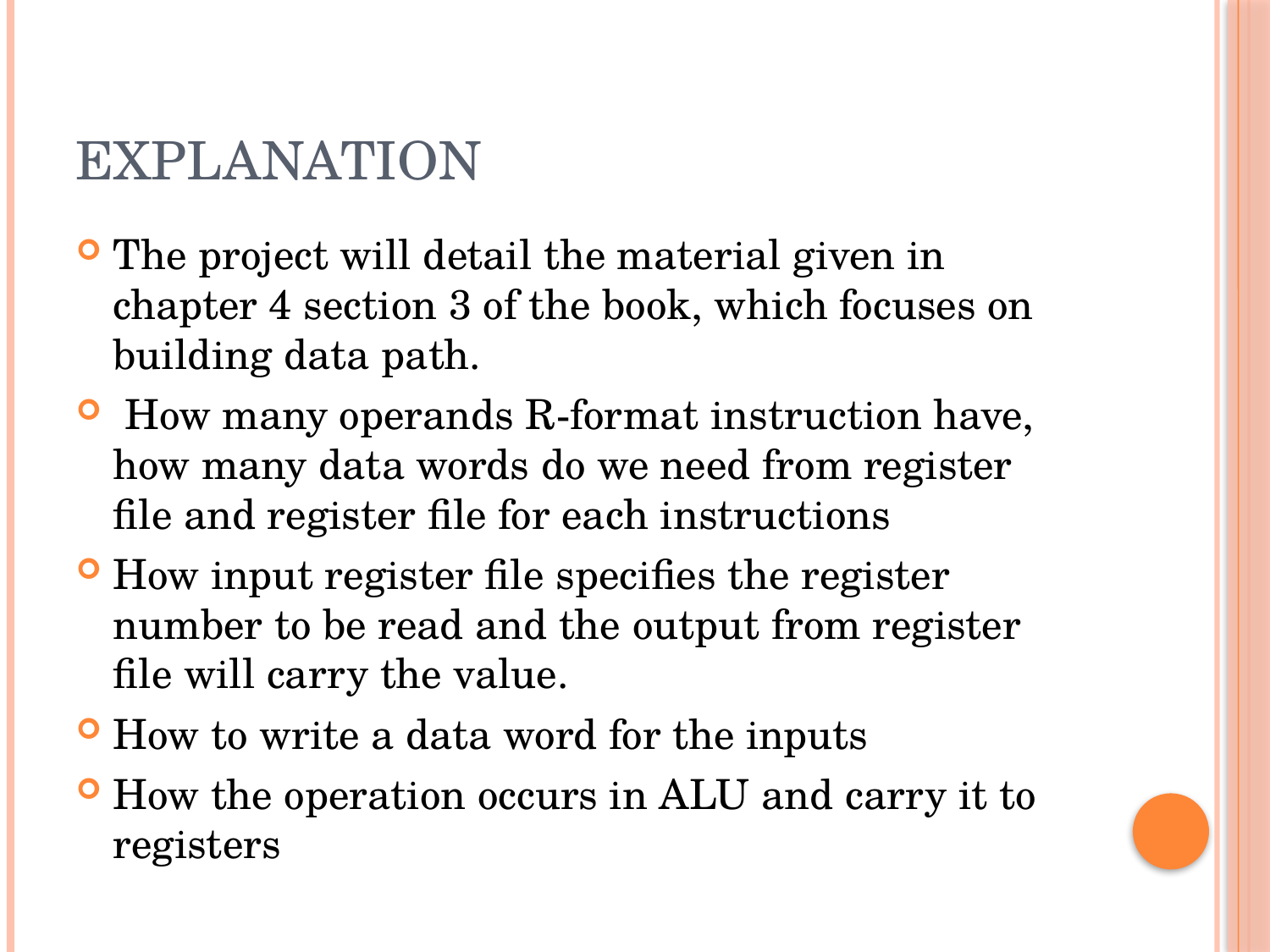

# Explanation
The project will detail the material given in chapter 4 section 3 of the book, which focuses on building data path.
 How many operands R-format instruction have,  how many data words do we need from register file and register file for each instructions
How input register file specifies the register number to be read and the output from register file will carry the value.
How to write a data word for the inputs
How the operation occurs in ALU and carry it to registers